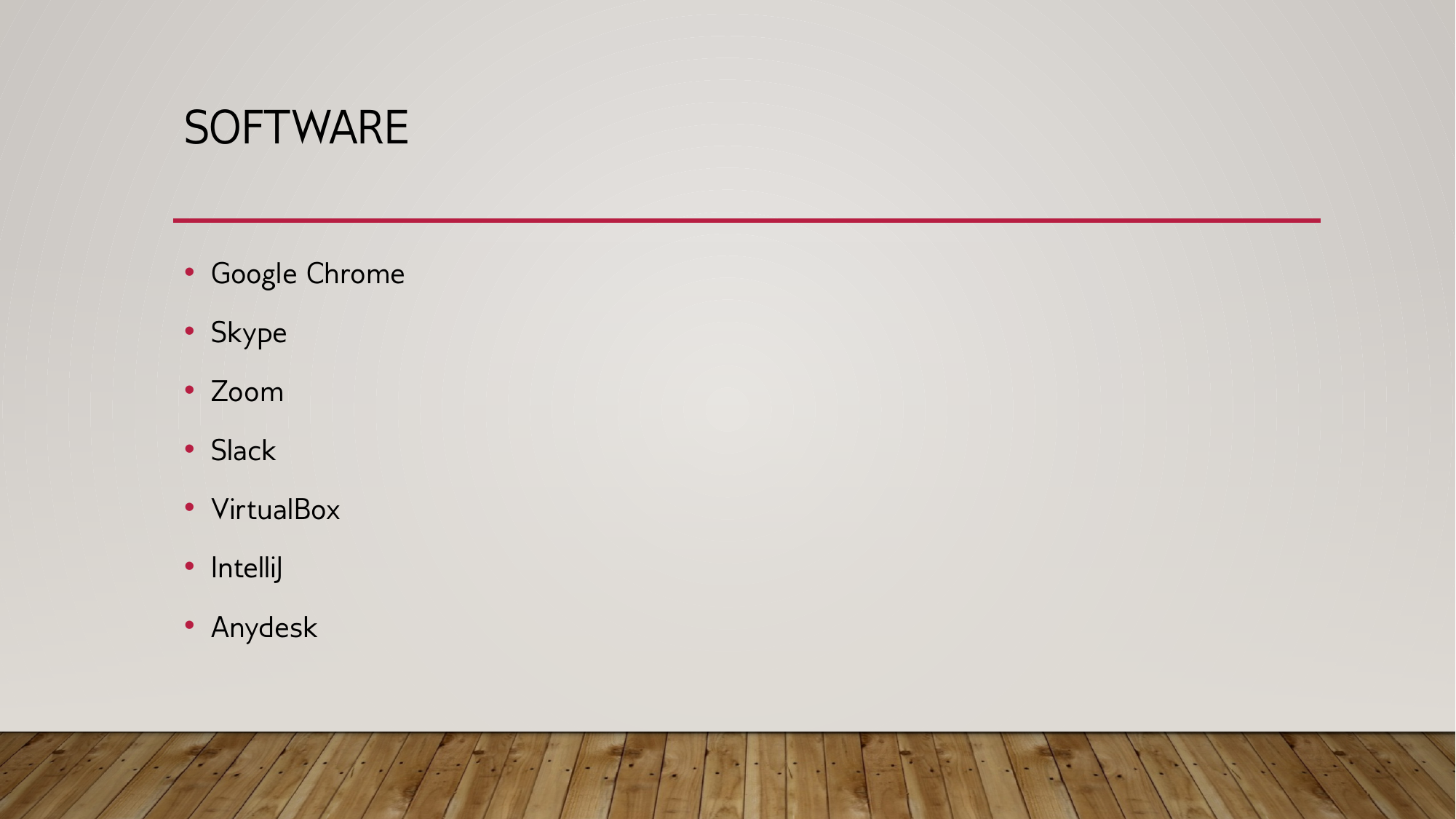

# Software
Google Chrome
Skype
Zoom
Slack
VirtualBox
IntelliJ
Anydesk